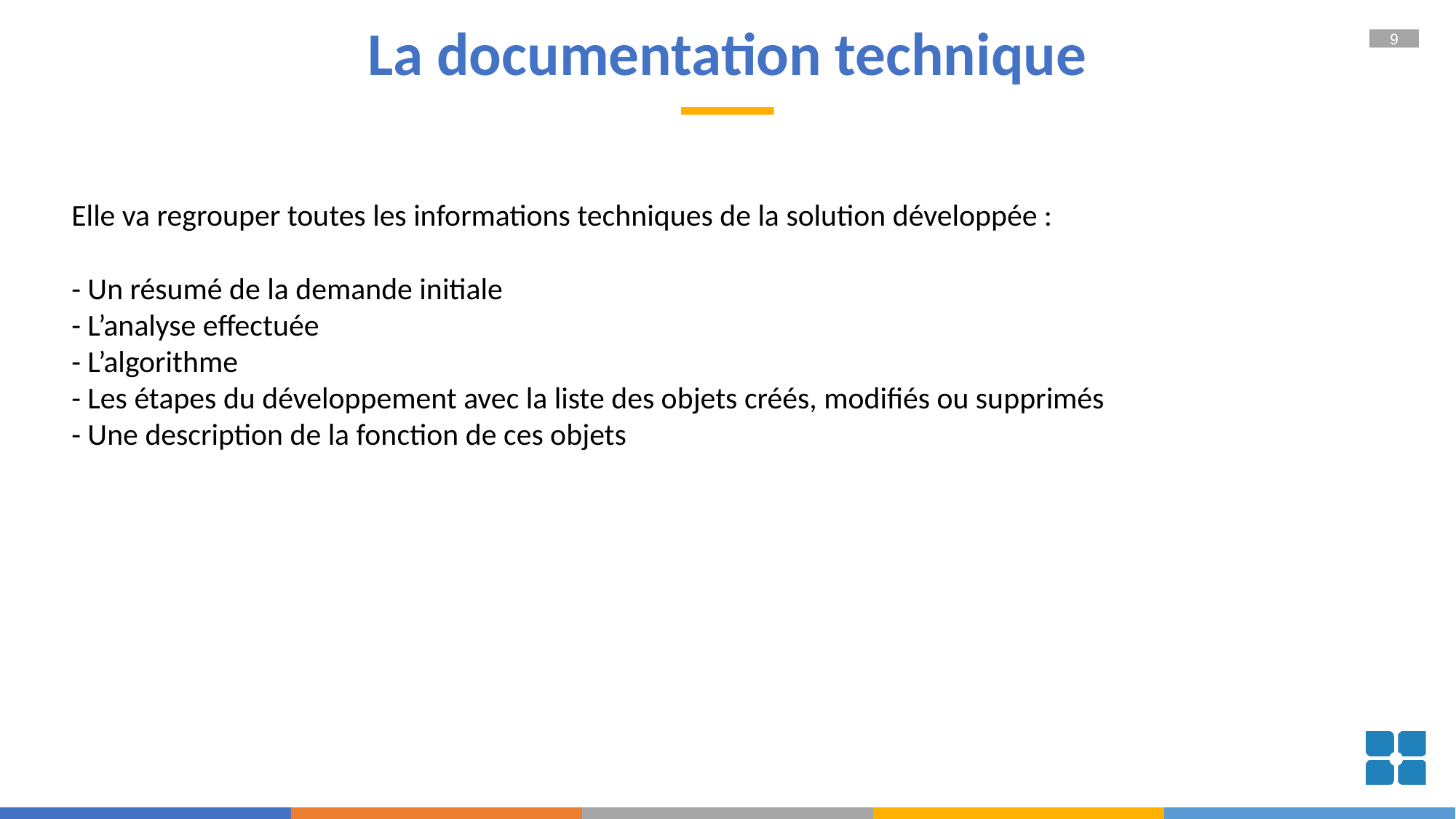

# La documentation technique

Elle va regrouper toutes les informations techniques de la solution développée :

- Un résumé de la demande initiale
- L’analyse effectuée
- L’algorithme
- Les étapes du développement avec la liste des objets créés, modifiés ou supprimés
- Une description de la fonction de ces objets